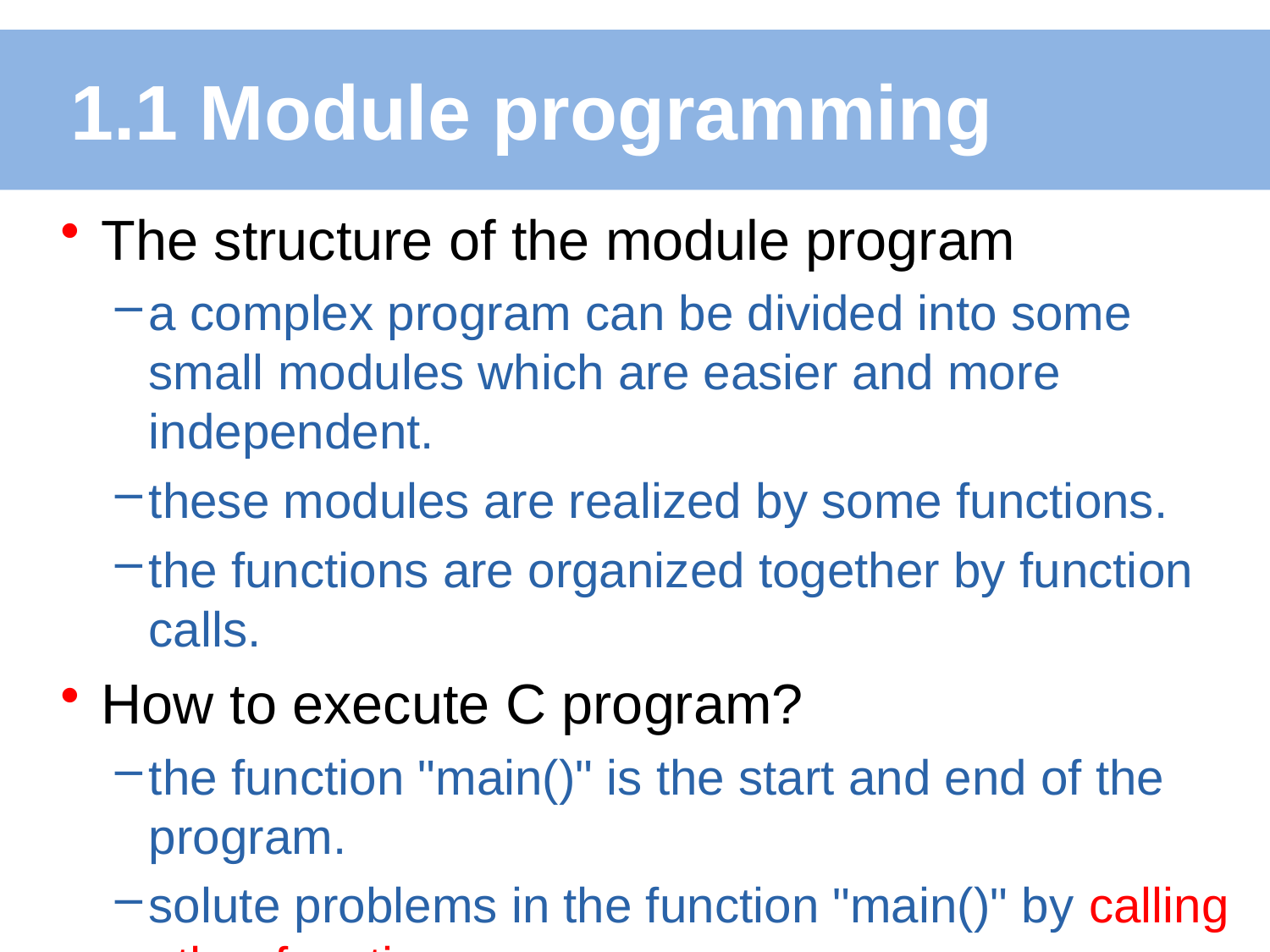

# 1.1 Module programming
The structure of the module program
a complex program can be divided into some small modules which are easier and more independent.
these modules are realized by some functions.
the functions are organized together by function calls.
How to execute C program?
the function "main()" is the start and end of the program.
solute problems in the function "main()" by calling other functions .